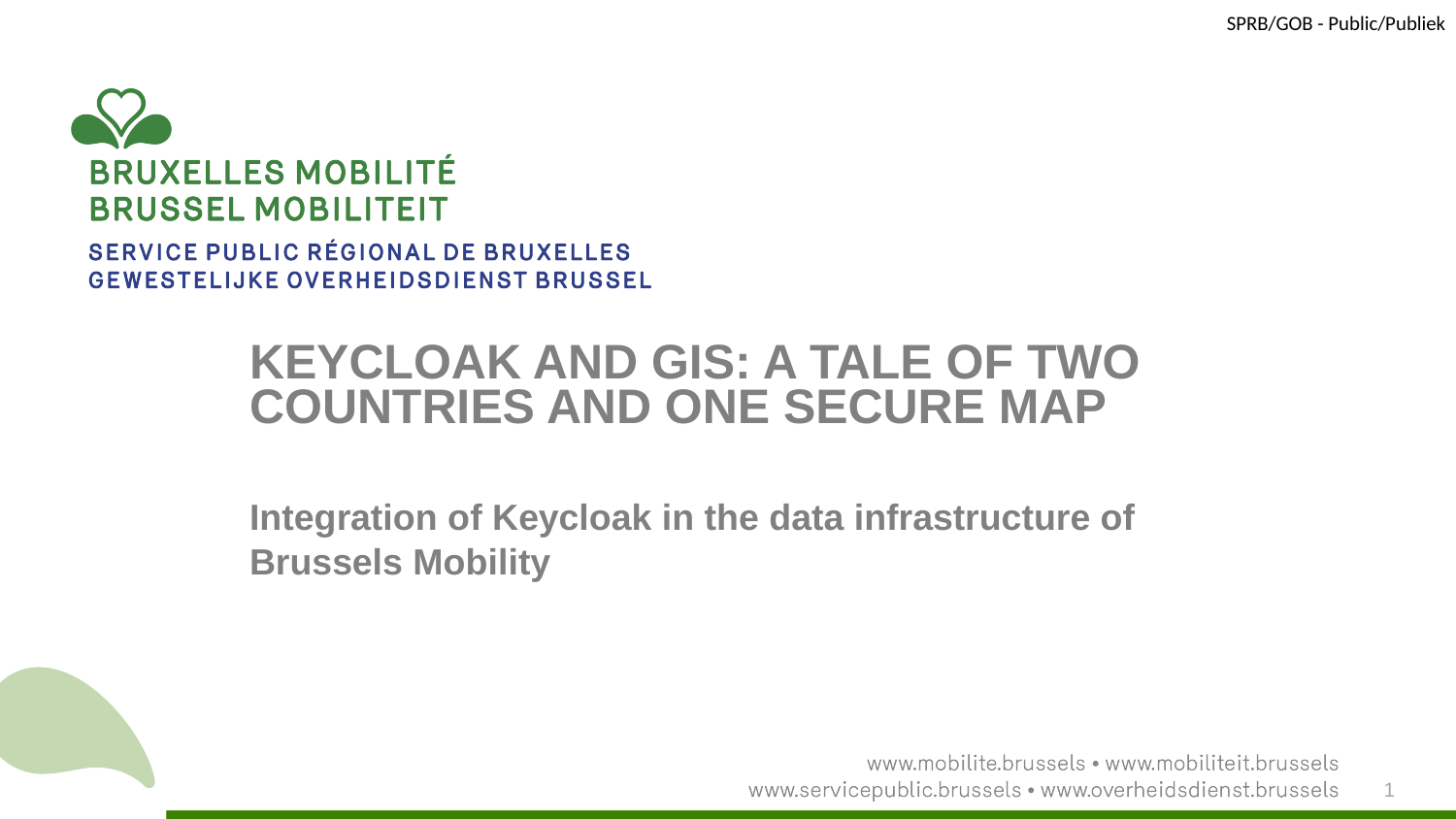

Keycloak and GIS: A Tale of Two Countries and One Secure MaP

Integration of Keycloak in the data infrastructure of Brussels Mobility